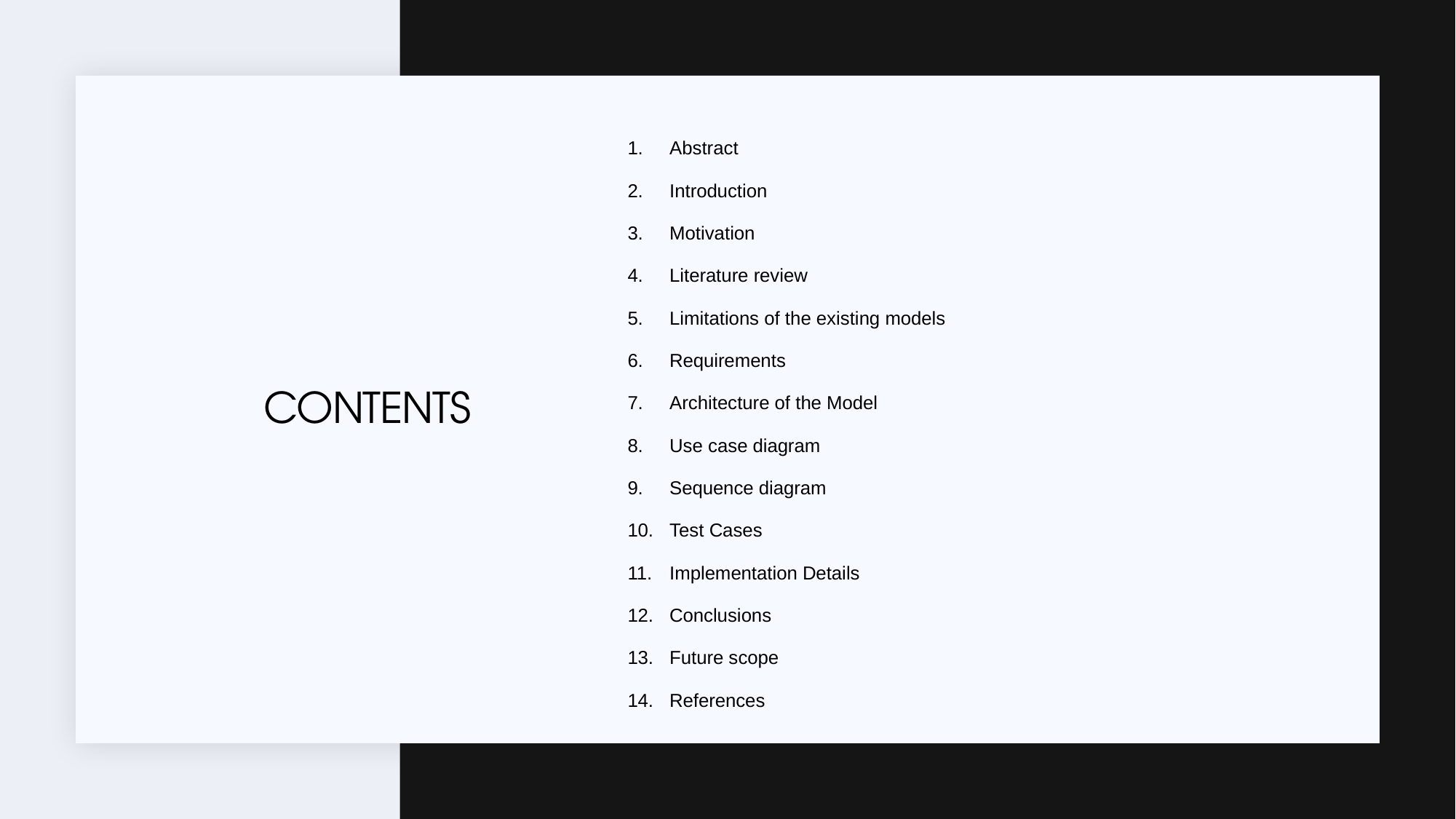

Abstract
Introduction
Motivation
Literature review
Limitations of the existing models
Requirements
Architecture of the Model
Use case diagram
Sequence diagram
Test Cases
Implementation Details
Conclusions
Future scope
References

# CONTENTS